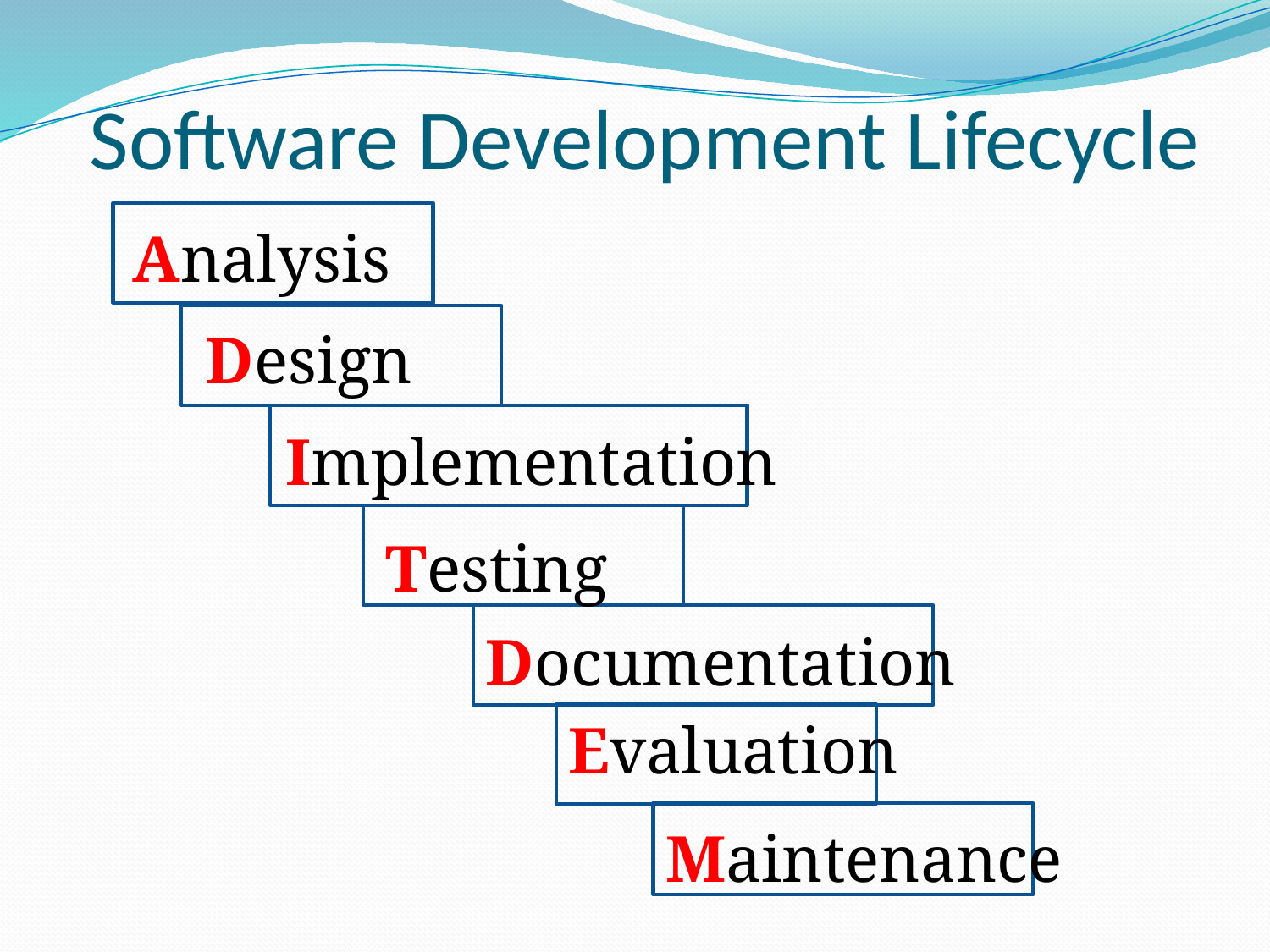

# Software Development Lifecycle

Analysis

Design

Implementation

Testing

Documentation
Evaluation

Maintenance